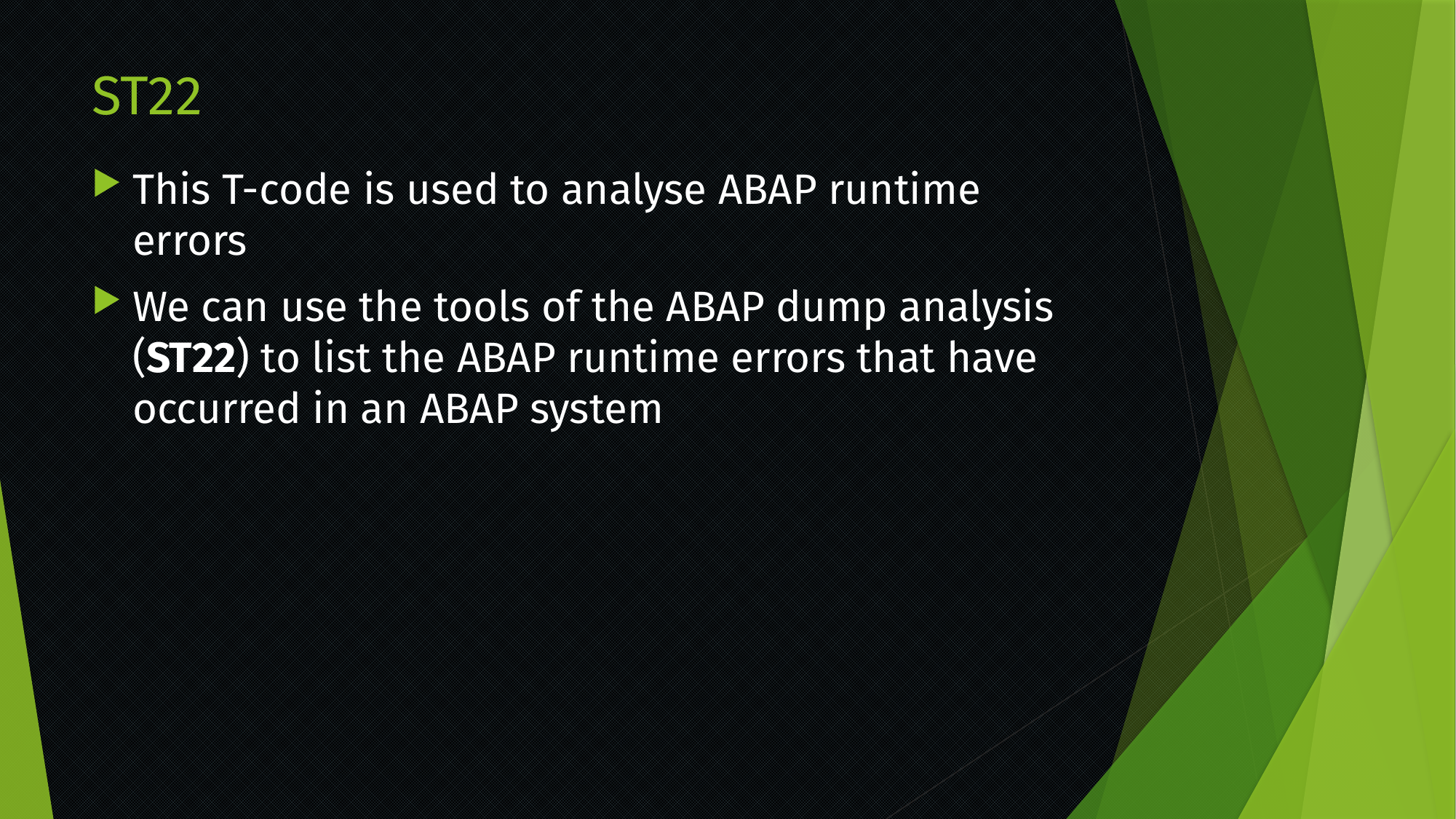

# ST22
This T-code is used to analyse ABAP runtime errors
We can use the tools of the ABAP dump analysis (ST22) to list the ABAP runtime errors that have occurred in an ABAP system